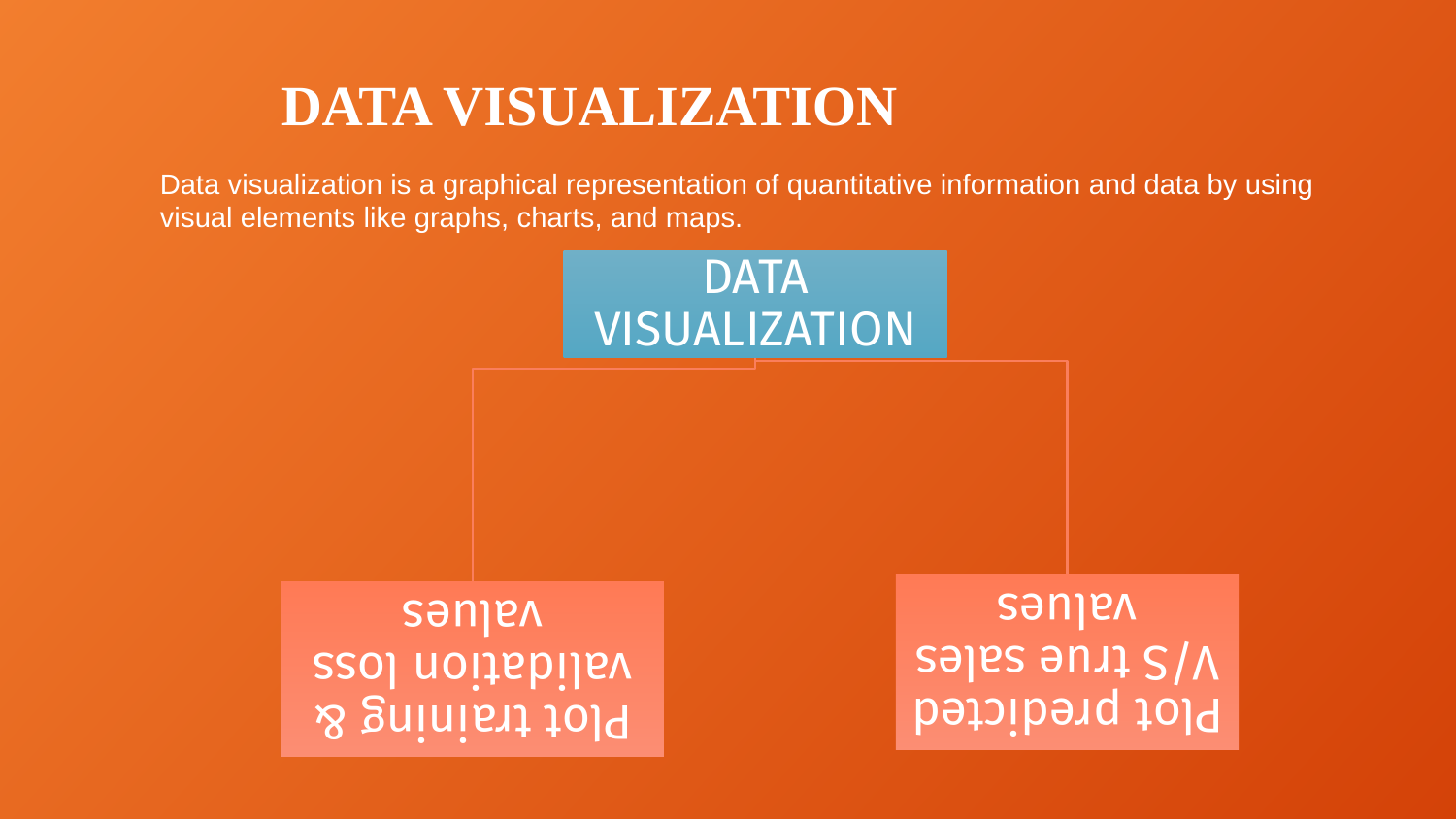

DATA VISUALIZATION
Plot training & validation loss values
Plot predicted V/S true sales values
DATA VISUALIZATION
Data visualization is a graphical representation of quantitative information and data by using visual elements like graphs, charts, and maps.